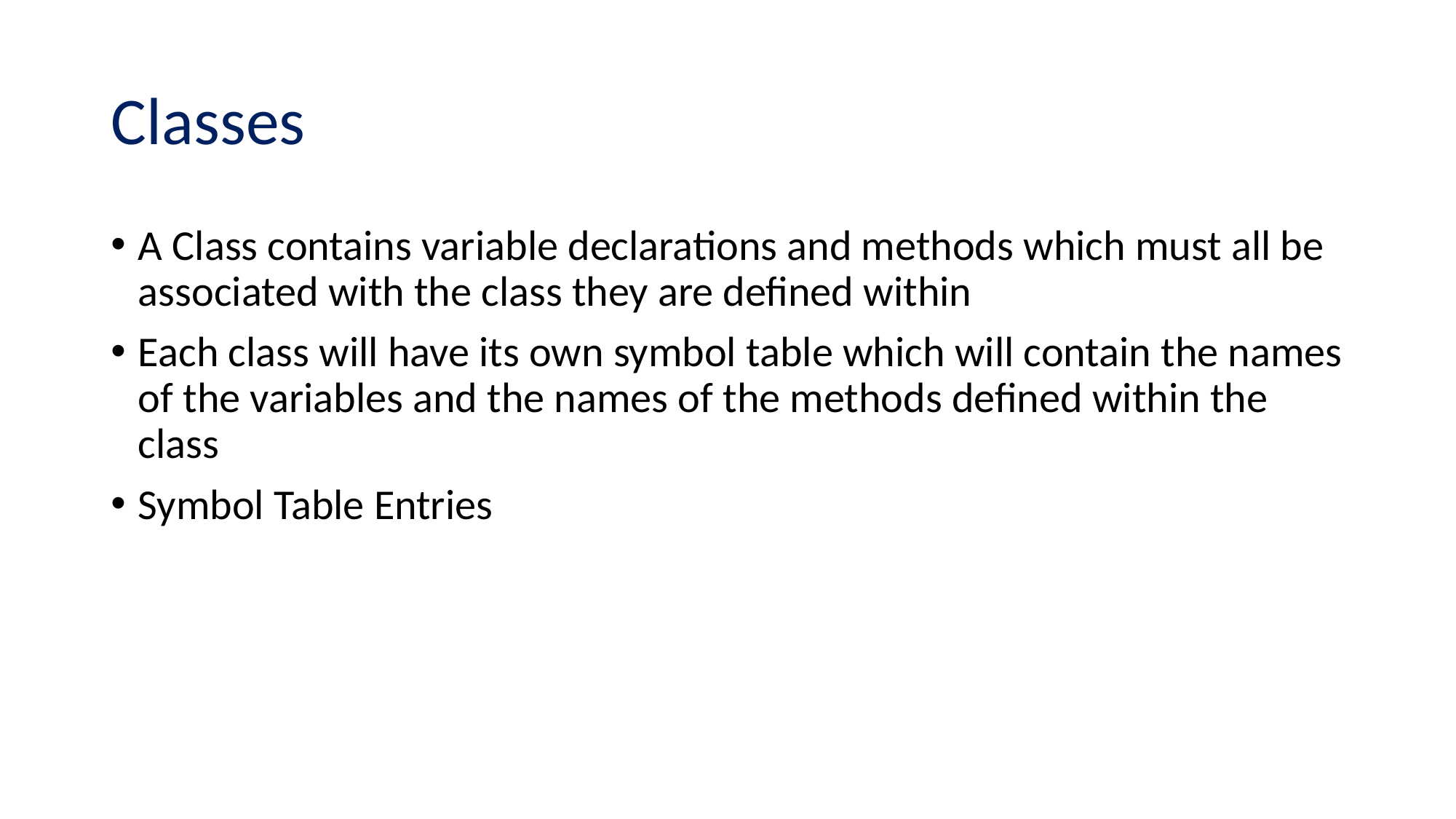

# Classes
A Class contains variable declarations and methods which must all be associated with the class they are defined within
Each class will have its own symbol table which will contain the names of the variables and the names of the methods defined within the class
Symbol Table Entries